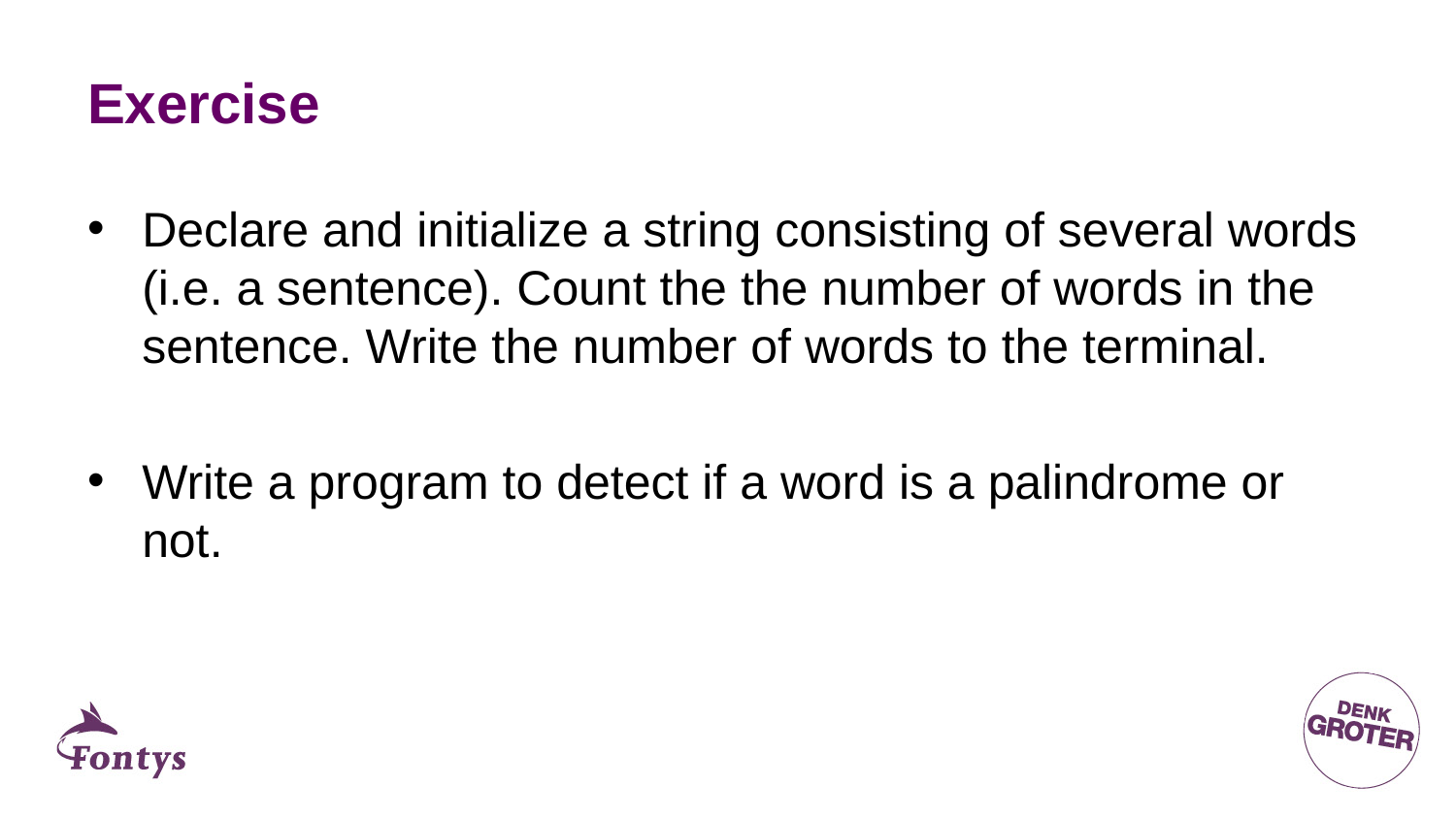

# Exercise
Declare and initialize a string consisting of several words (i.e. a sentence). Count the the number of words in the sentence. Write the number of words to the terminal.

Write a program to detect if a word is a palindrome or not.